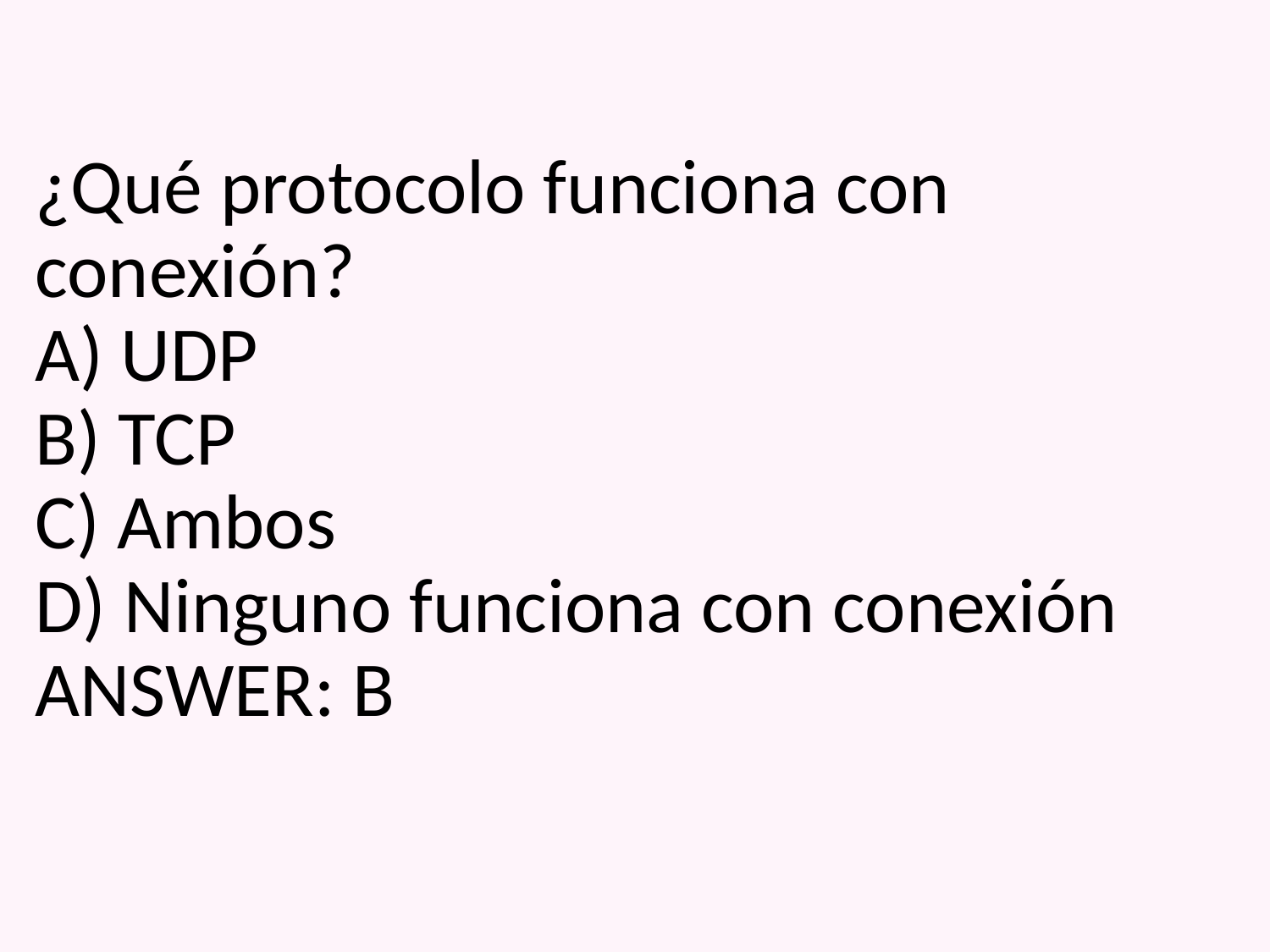

# ¿Qué protocolo funciona con conexión? A) UDP B) TCP C) Ambos D) Ninguno funciona con conexión ANSWER: B